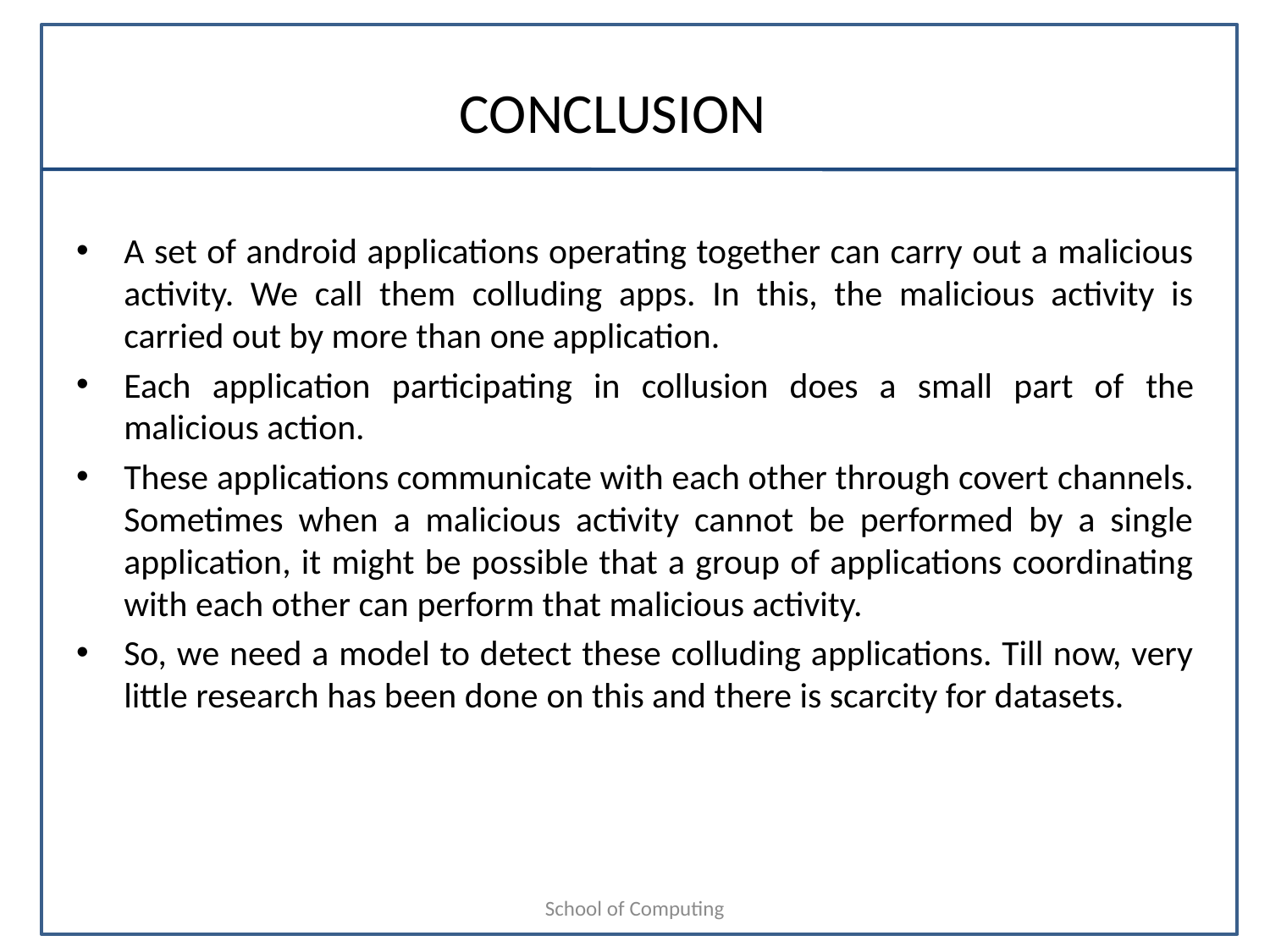

# CONCLUSION
A set of android applications operating together can carry out a malicious activity. We call them colluding apps. In this, the malicious activity is carried out by more than one application.
Each application participating in collusion does a small part of the malicious action.
These applications communicate with each other through covert channels. Sometimes when a malicious activity cannot be performed by a single application, it might be possible that a group of applications coordinating with each other can perform that malicious activity.
So, we need a model to detect these colluding applications. Till now, very little research has been done on this and there is scarcity for datasets.

School of Computing
17